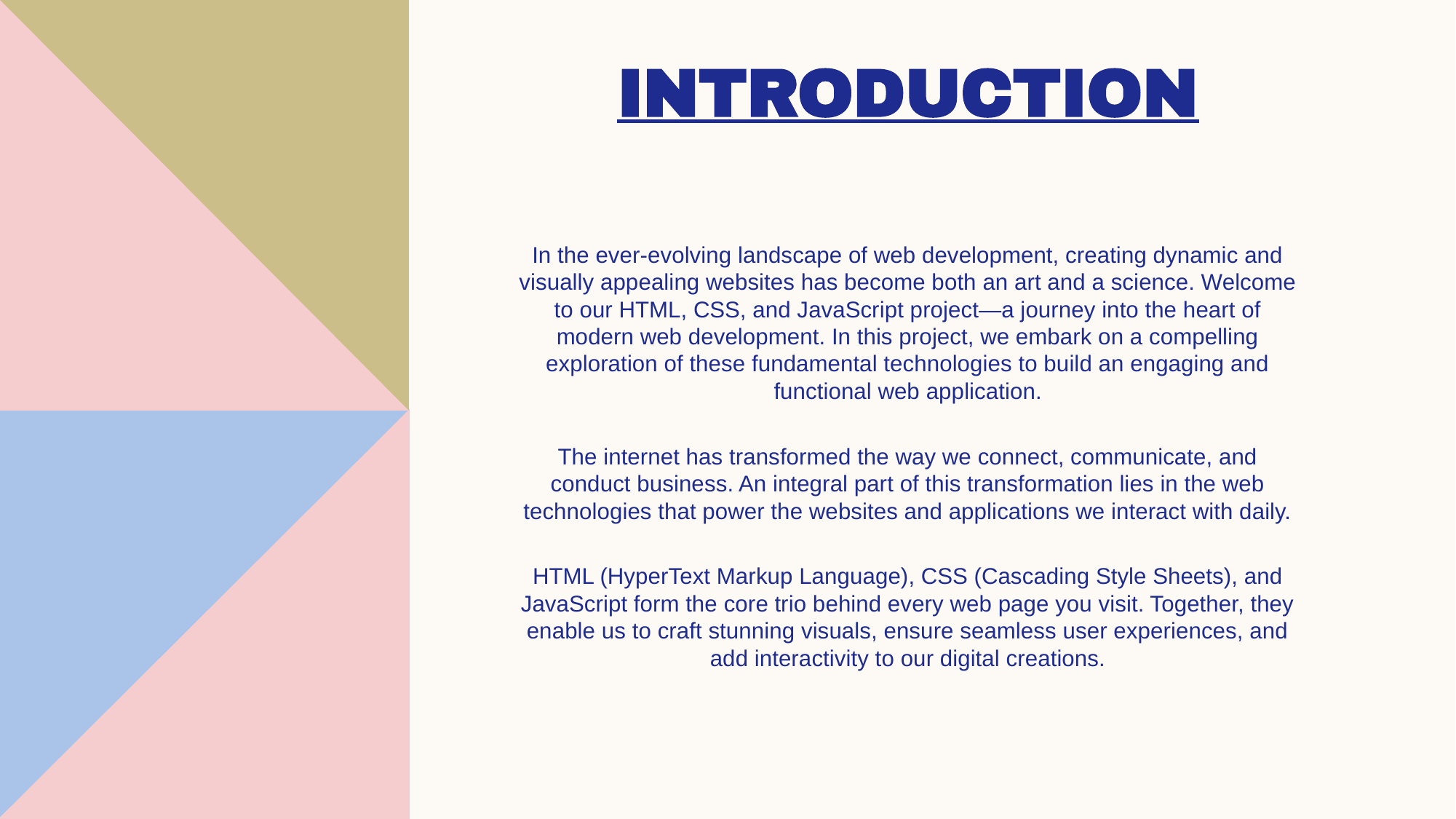

# Introduction

In the ever-evolving landscape of web development, creating dynamic and visually appealing websites has become both an art and a science. Welcome to our HTML, CSS, and JavaScript project—a journey into the heart of modern web development. In this project, we embark on a compelling exploration of these fundamental technologies to build an engaging and functional web application.

The internet has transformed the way we connect, communicate, and conduct business. An integral part of this transformation lies in the web technologies that power the websites and applications we interact with daily.

HTML (HyperText Markup Language), CSS (Cascading Style Sheets), and JavaScript form the core trio behind every web page you visit. Together, they enable us to craft stunning visuals, ensure seamless user experiences, and add interactivity to our digital creations.